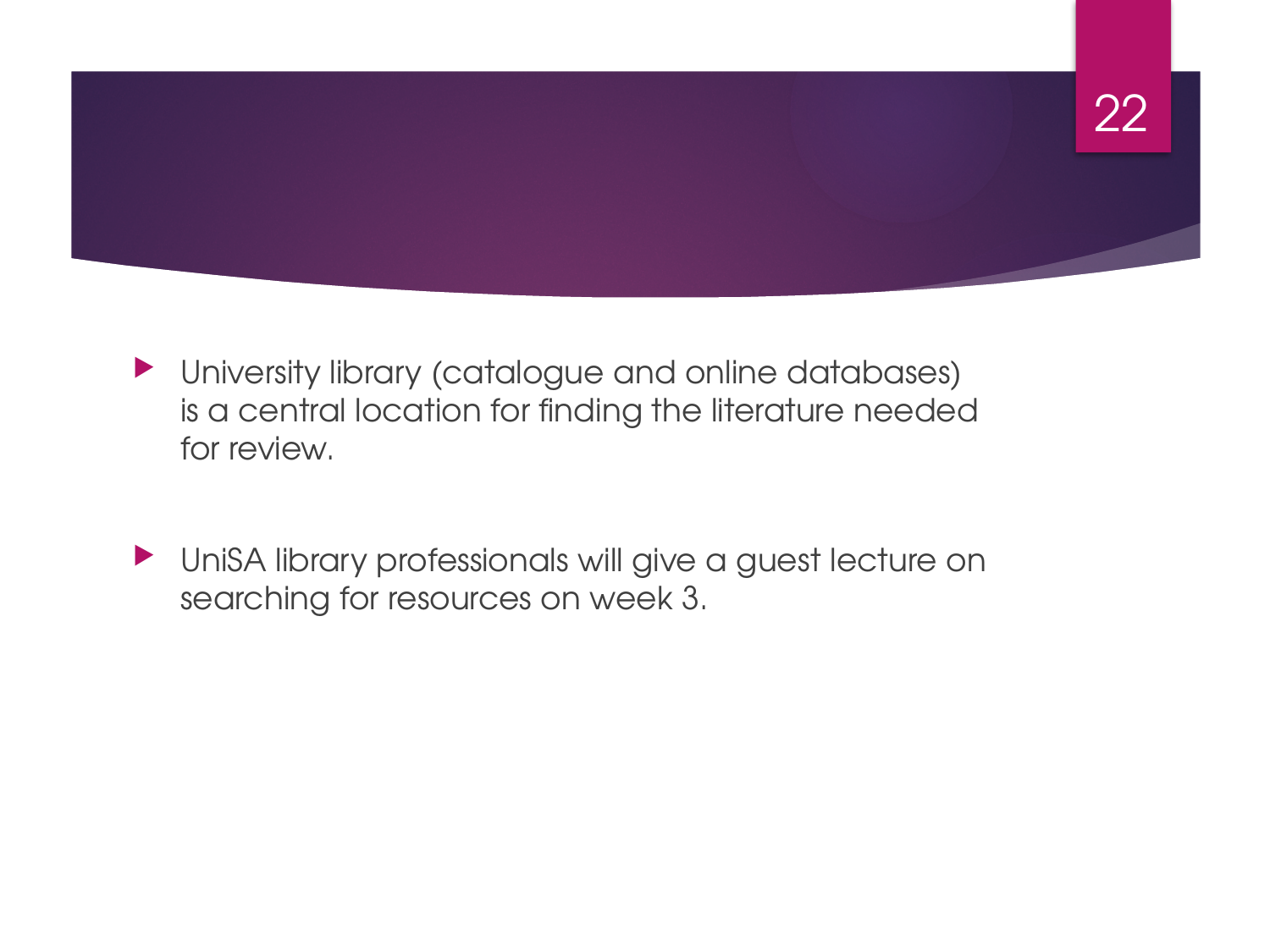

22
#
University library (catalogue and online databases) is a central location for finding the literature needed for review.

UniSA library professionals will give a guest lecture on searching for resources on week 3.